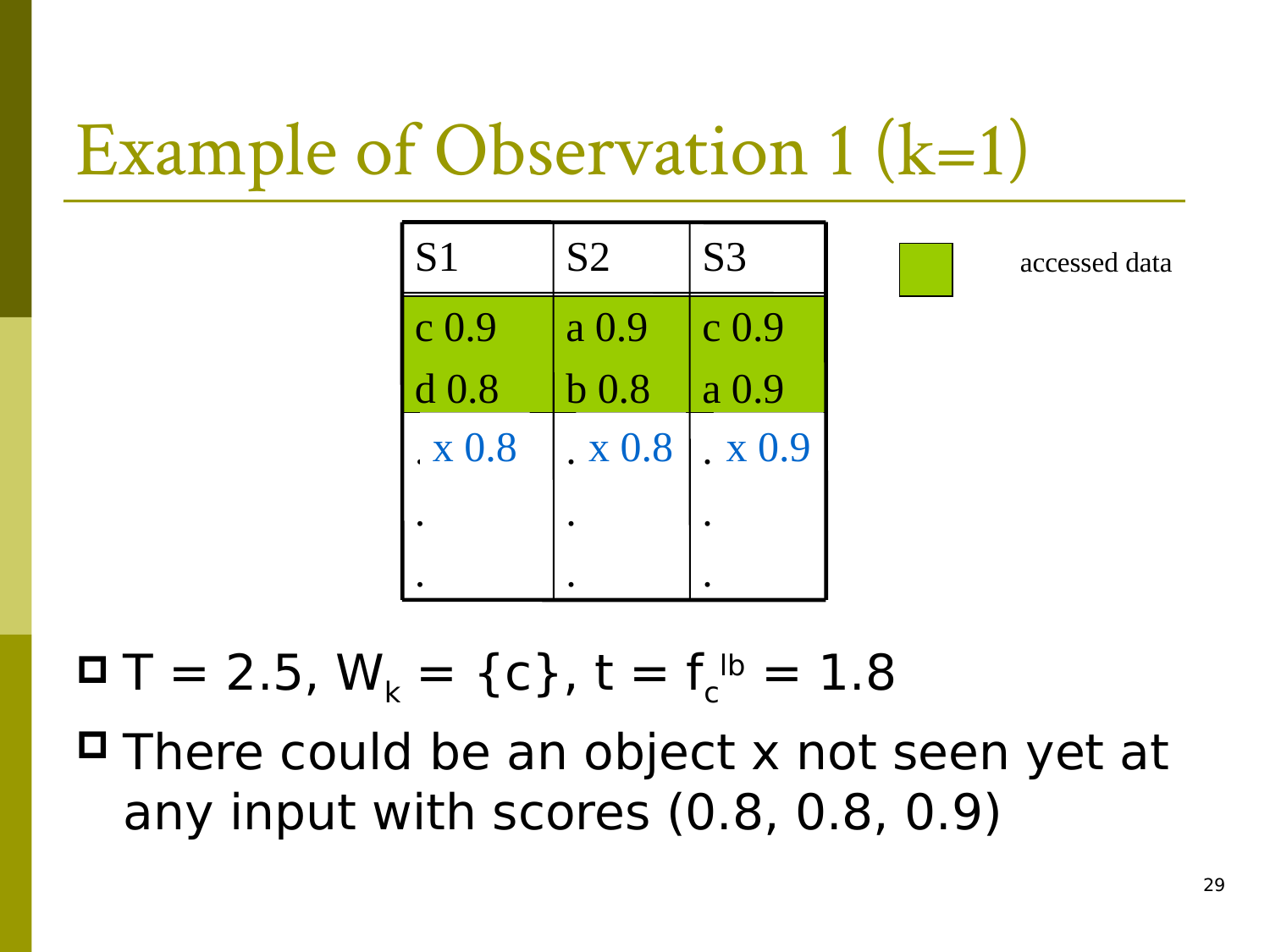

Example of Observation 1 (k=1)
S1

S2

S3

c 0.9
d 0.8
.
.
.

a 0.9
b 0.8
.
.
.
c 0.9
a 0.9
.
.
.

accessed data

x 0.8
x 0.8
x 0.9
T = 2.5, Wk = {c}, t = fclb = 1.8
There could be an object x not seen yet at any input with scores (0.8, 0.8, 0.9)
29